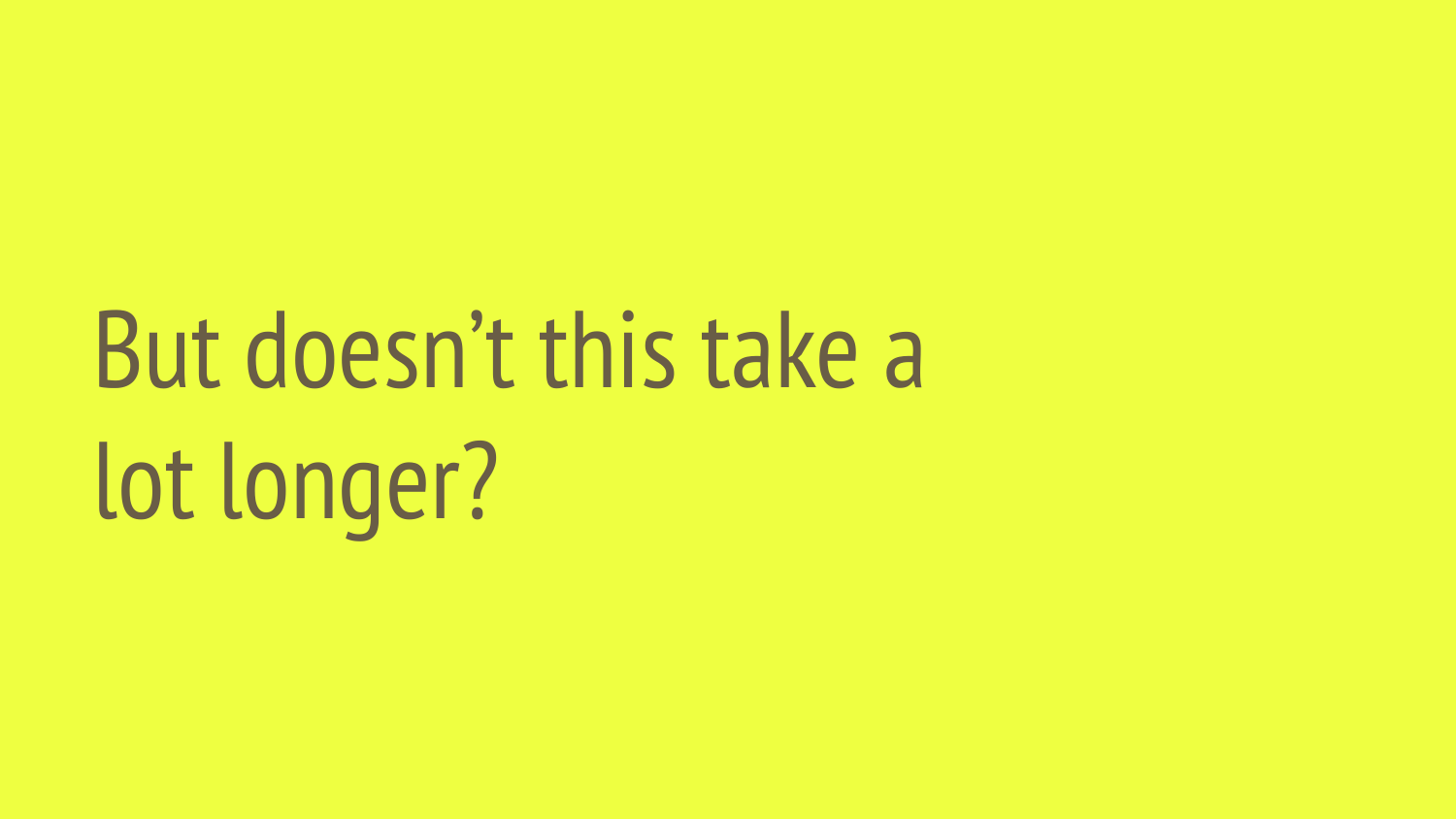

# But doesn’t this take a lot longer?